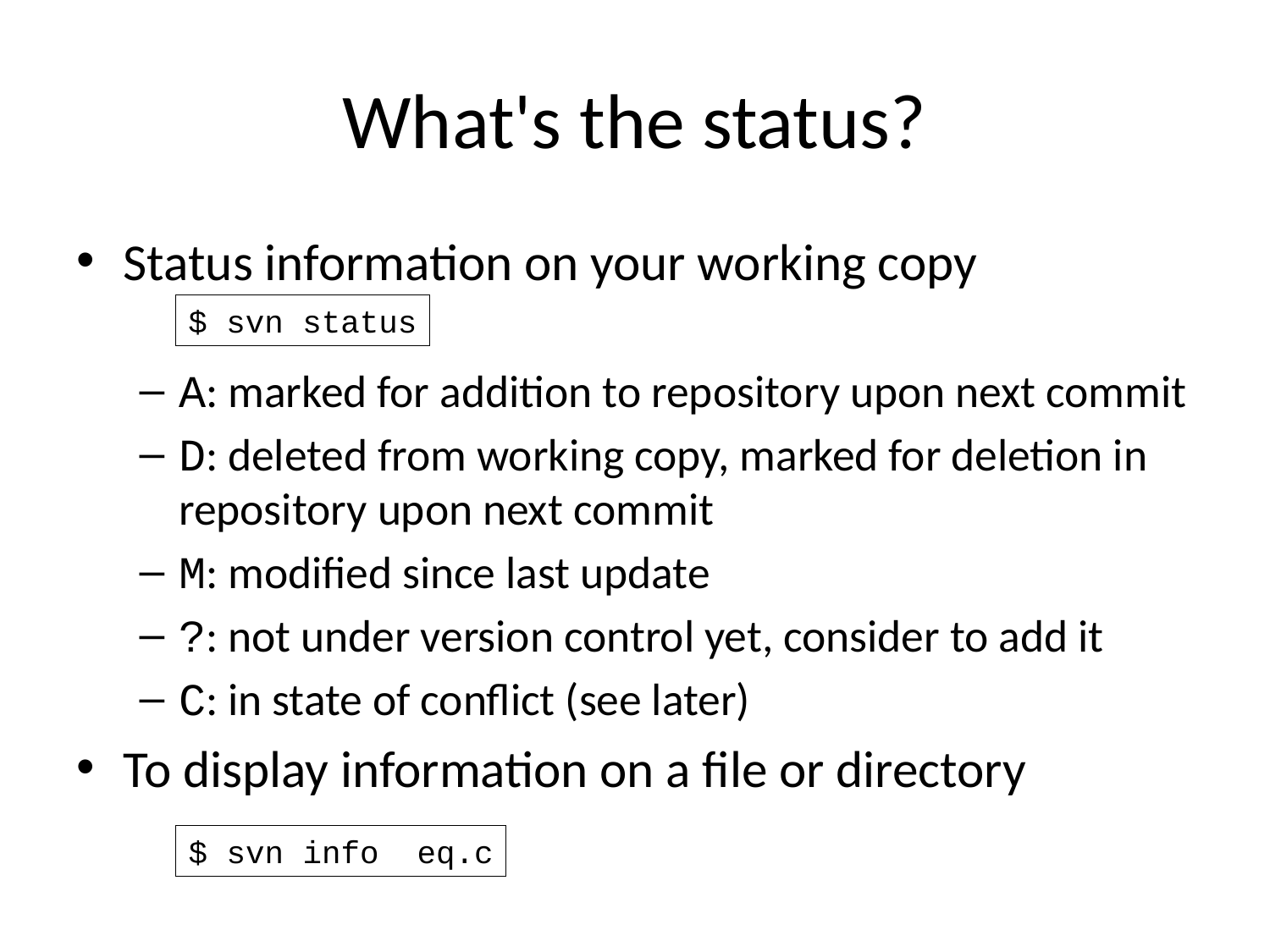

# What's the status?
Status information on your working copy
A: marked for addition to repository upon next commit
D: deleted from working copy, marked for deletion in repository upon next commit
M: modified since last update
?: not under version control yet, consider to add it
C: in state of conflict (see later)
To display information on a file or directory
$ svn status
$ svn info  eq.c